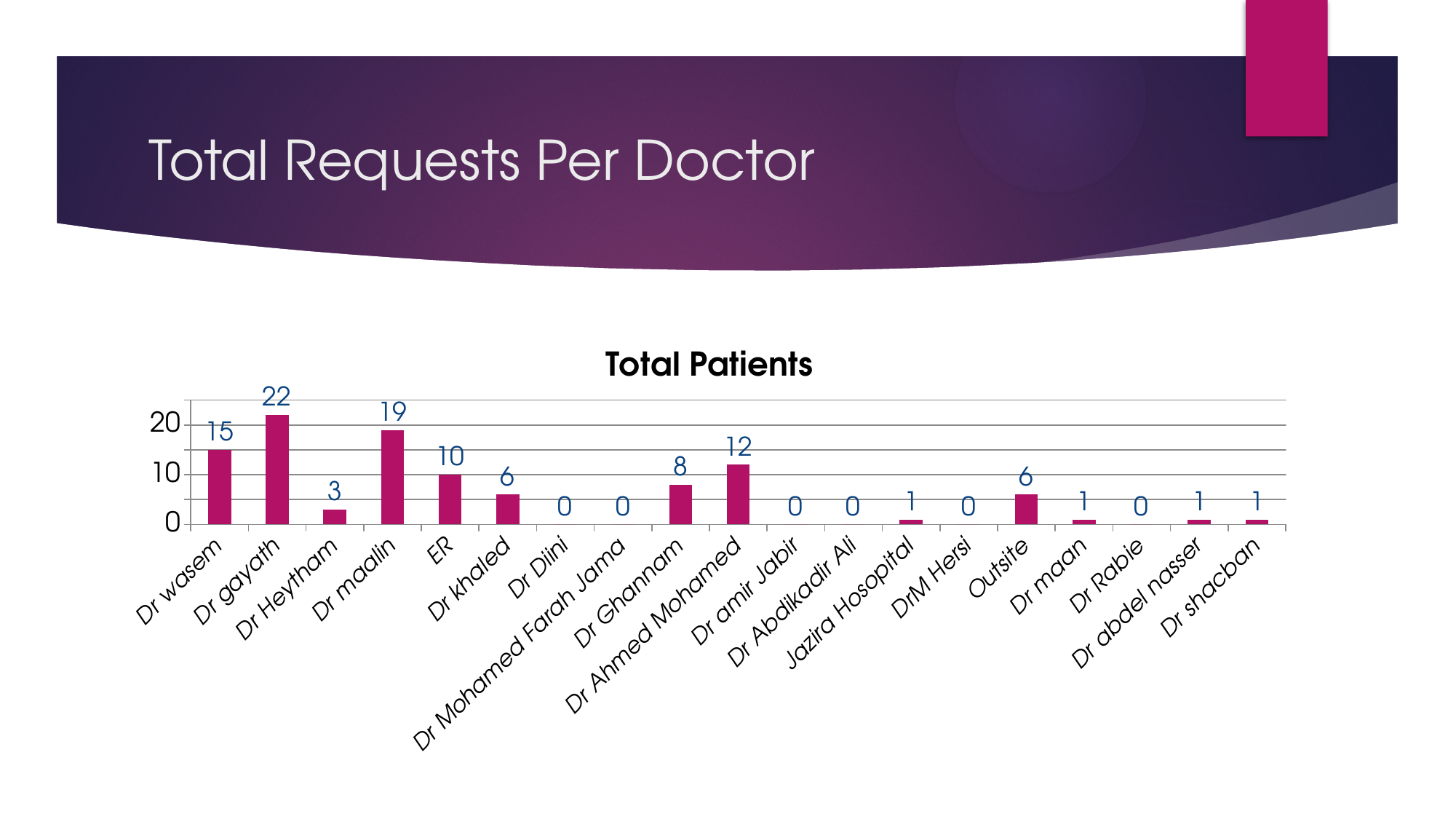

# Total Requests Per Doctor

### Chart: Total Patients

| Category | Series 1 |
|---|---|
| Dr wasem | 15.0 |
| Dr gayath | 22.0 |
| Dr Heytham | 3.0 |
| Dr maalin | 19.0 |
| ER | 10.0 |
| Dr khaled | 6.0 |
| Dr Diini | 0.0 |
| Dr Mohamed Farah Jama | 0.0 |
| Dr Ghannam | 8.0 |
| Dr Ahmed Mohamed | 12.0 |
| Dr amir Jabir | 0.0 |
| Dr Abdikadir Ali | 0.0 |
| Jazira Hosopital | 1.0 |
| DrM Hersi | 0.0 |
| Outsite | 6.0 |
| Dr maan | 1.0 |
| Dr Rabie | 0.0 |
| Dr abdel nasser | 1.0 |
| Dr shacban | 1.0 |